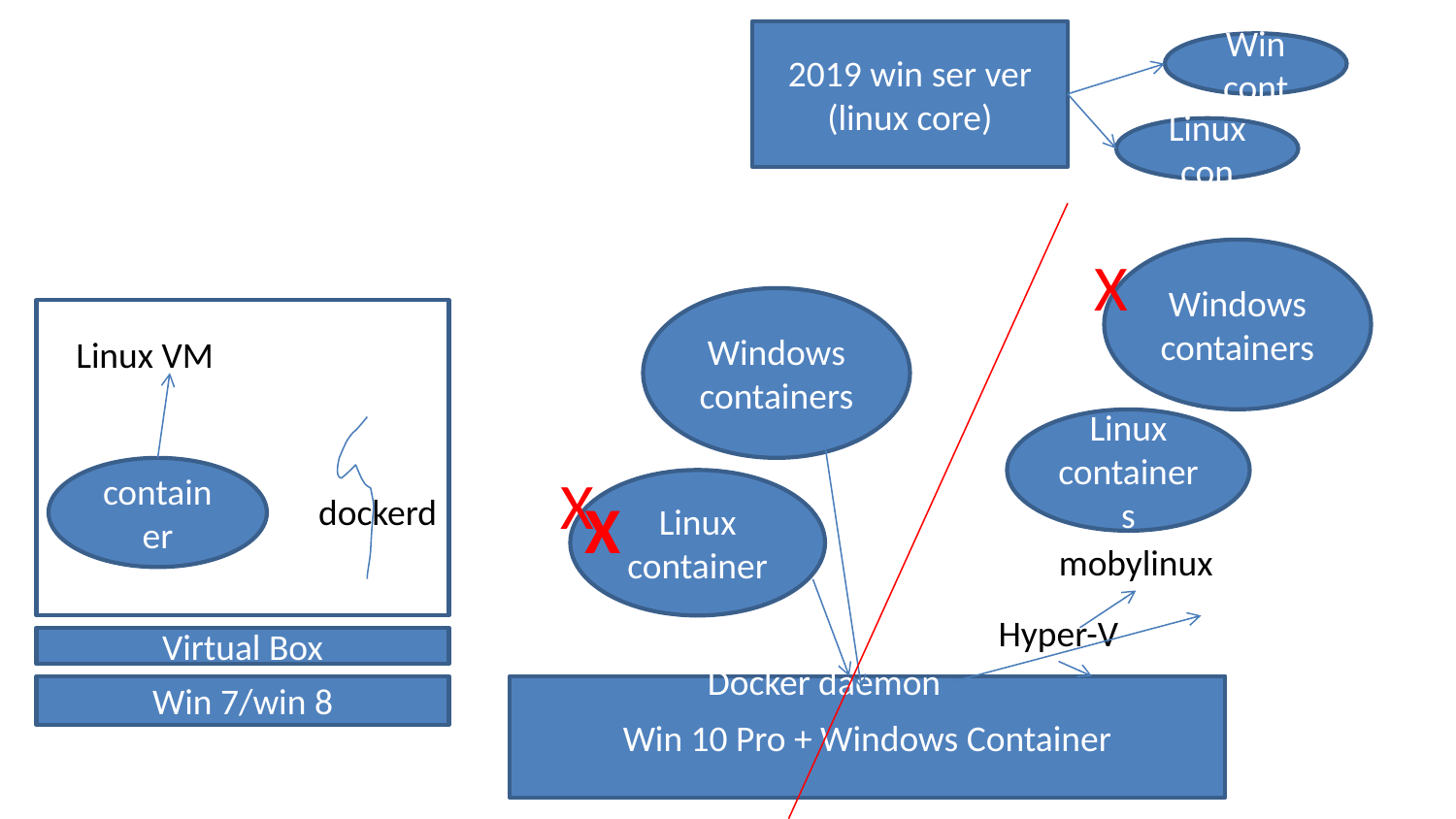

2019 win ser ver
(linux core)
Win cont
Linux con
X
Windows containers
Windows containers

Linux VM
Linux containers

container
X
Linux container
dockerd
X
X
mobylinux
Hyper-V
Virtual Box
Docker daemon
Win 7/win 8
Win 10 Pro + Windows Container